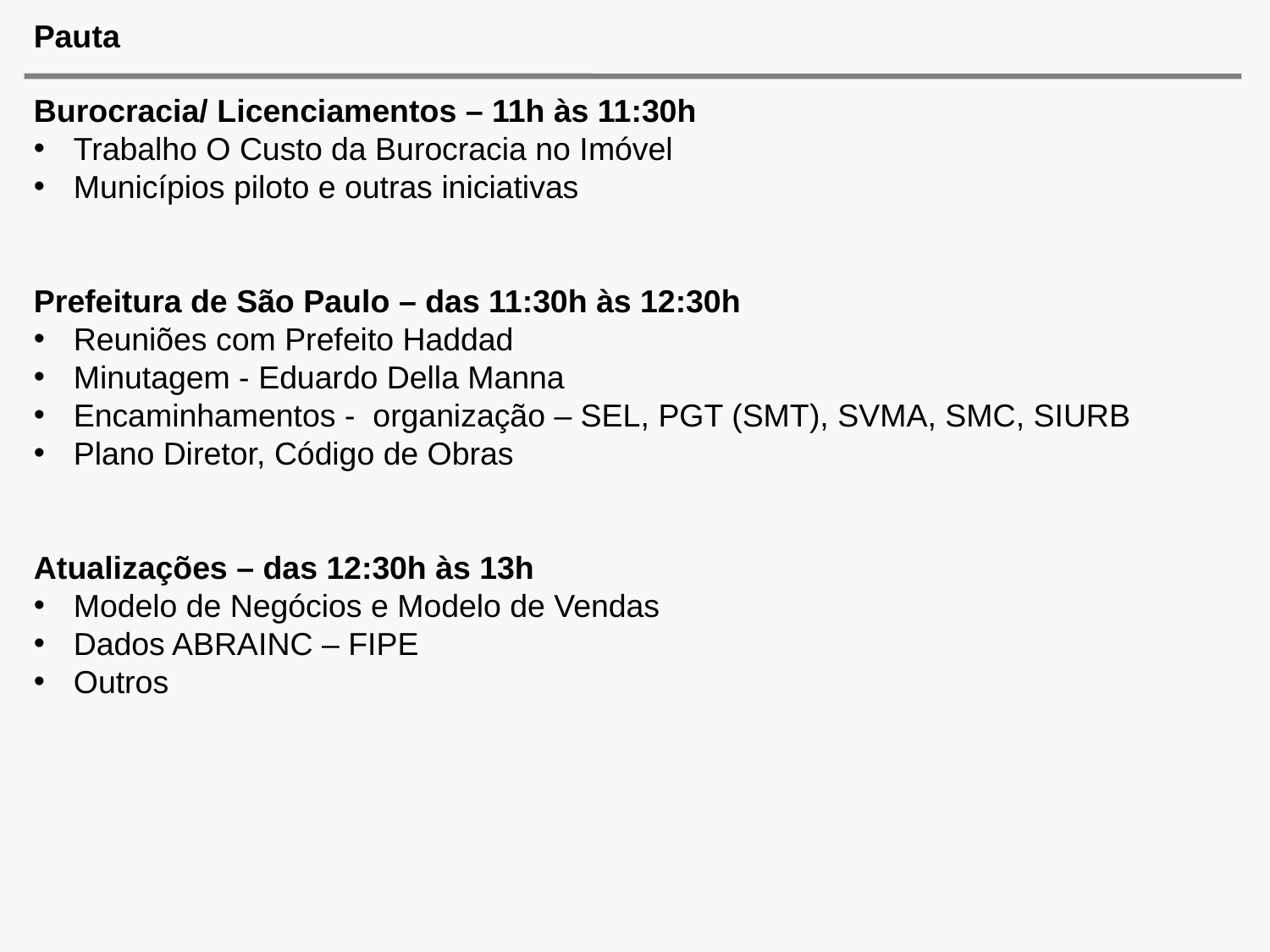

# Pauta

Burocracia/ Licenciamentos – 11h às 11:30h
Trabalho O Custo da Burocracia no Imóvel
Municípios piloto e outras iniciativas

Prefeitura de São Paulo – das 11:30h às 12:30h
Reuniões com Prefeito Haddad
Minutagem - Eduardo Della Manna
Encaminhamentos -  organização – SEL, PGT (SMT), SVMA, SMC, SIURB
Plano Diretor, Código de Obras

Atualizações – das 12:30h às 13h
Modelo de Negócios e Modelo de Vendas
Dados ABRAINC – FIPE
Outros